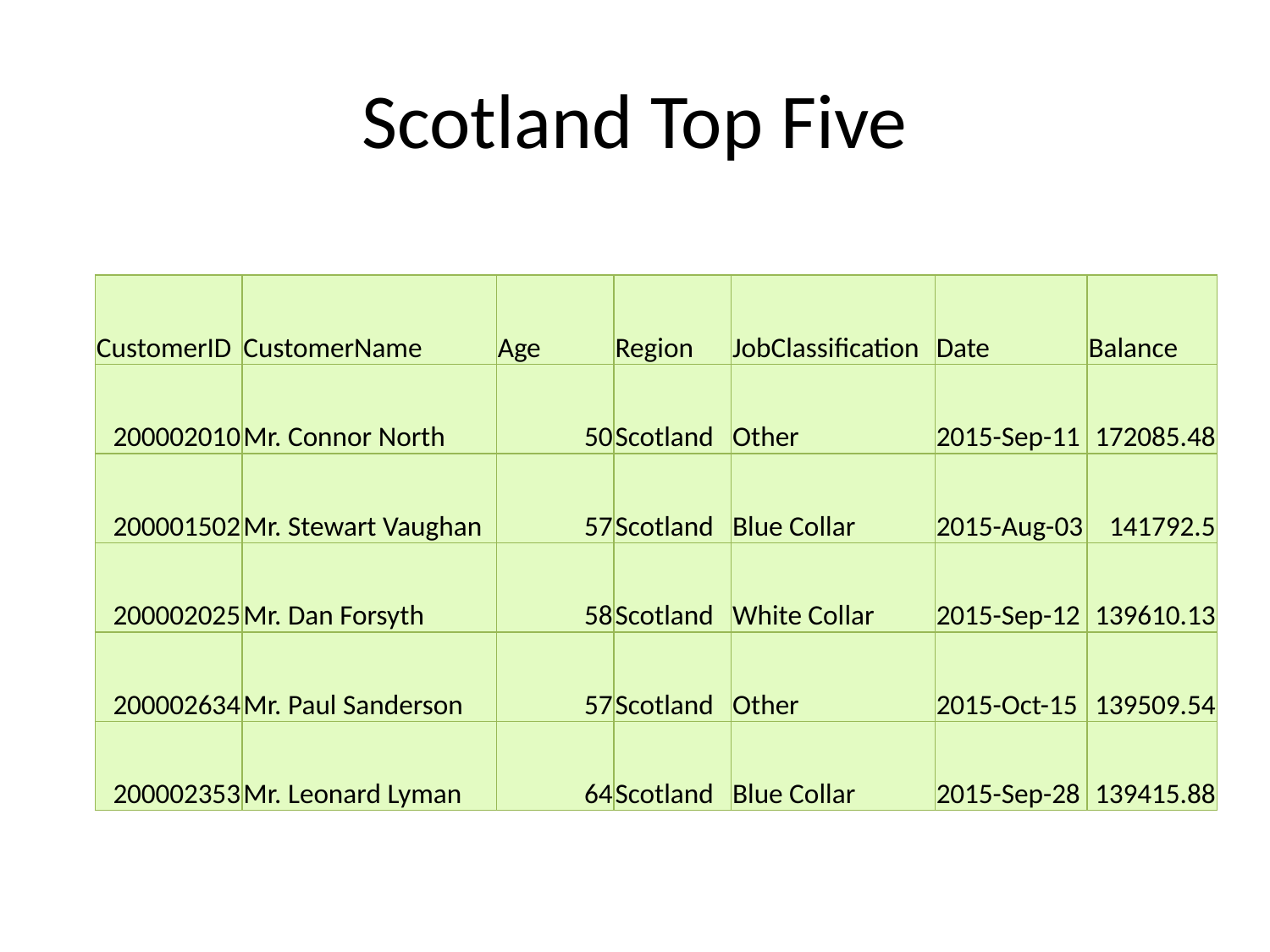

# Scotland Top Five
| CustomerID | CustomerName | Age | Region | JobClassification | Date | Balance |
| --- | --- | --- | --- | --- | --- | --- |
| 200002010 | Mr. Connor North | 50 | Scotland | Other | 2015-Sep-11 | 172085.48 |
| 200001502 | Mr. Stewart Vaughan | 57 | Scotland | Blue Collar | 2015-Aug-03 | 141792.5 |
| 200002025 | Mr. Dan Forsyth | 58 | Scotland | White Collar | 2015-Sep-12 | 139610.13 |
| 200002634 | Mr. Paul Sanderson | 57 | Scotland | Other | 2015-Oct-15 | 139509.54 |
| 200002353 | Mr. Leonard Lyman | 64 | Scotland | Blue Collar | 2015-Sep-28 | 139415.88 |